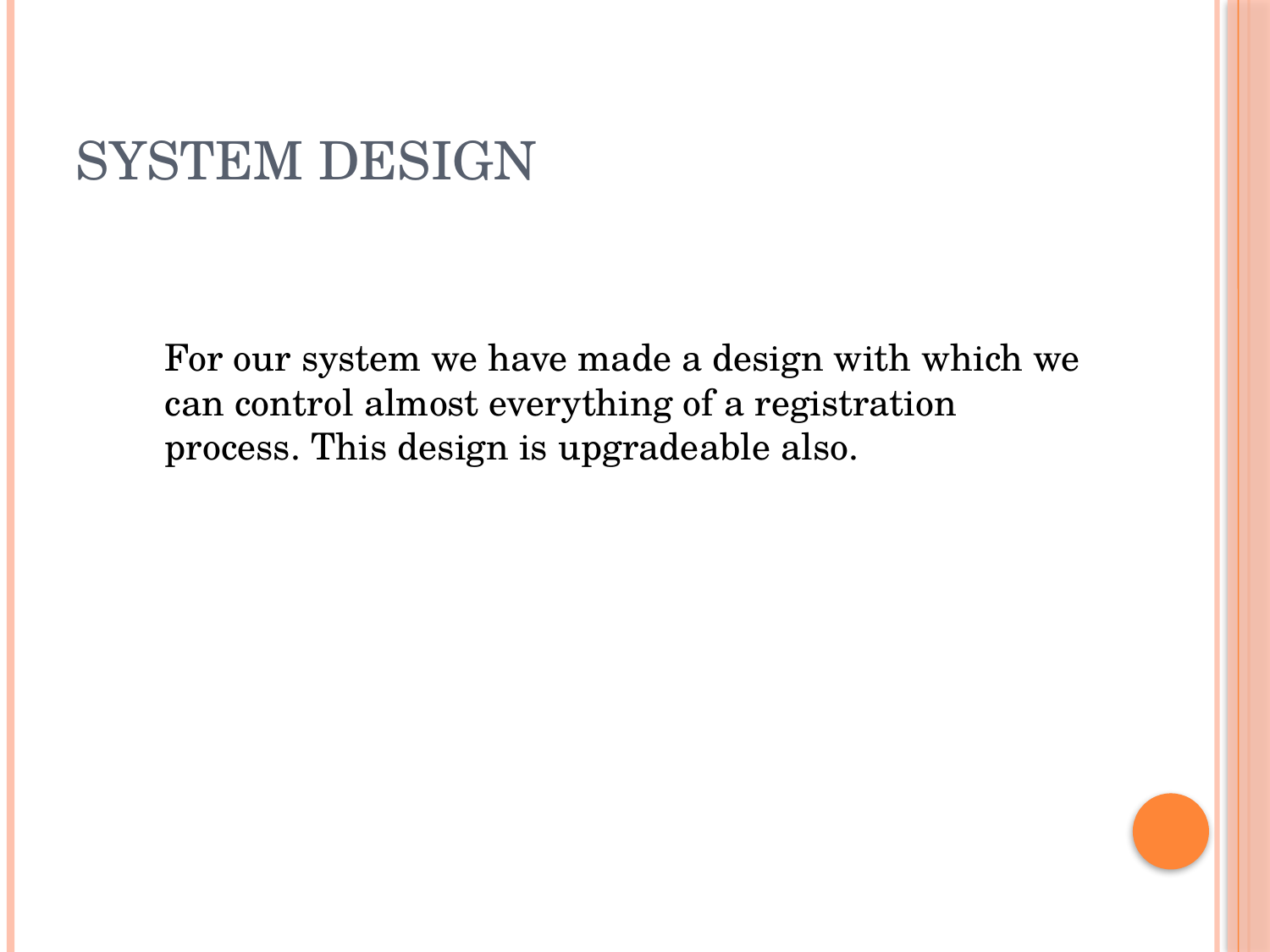

# System Design
	For our system we have made a design with which we can control almost everything of a registration process. This design is upgradeable also.